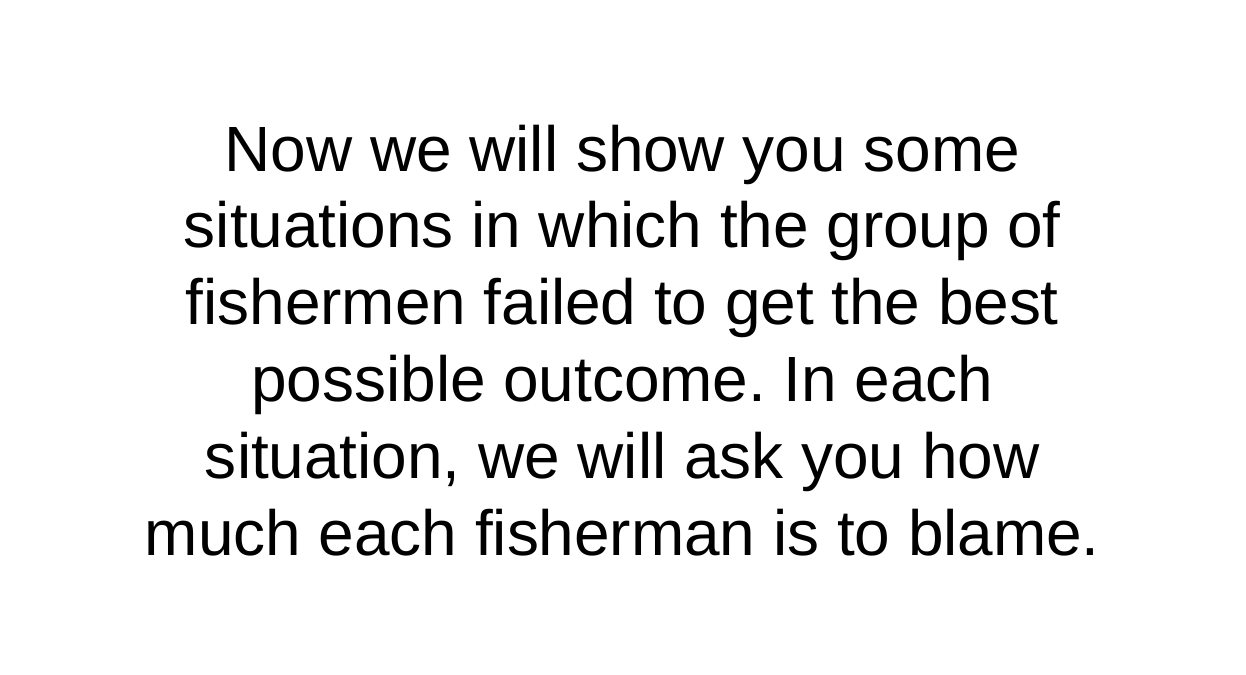

Now we will show you some situations in which the group of fishermen failed to get the best possible outcome. In each situation, we will ask you how much each fisherman is to blame.